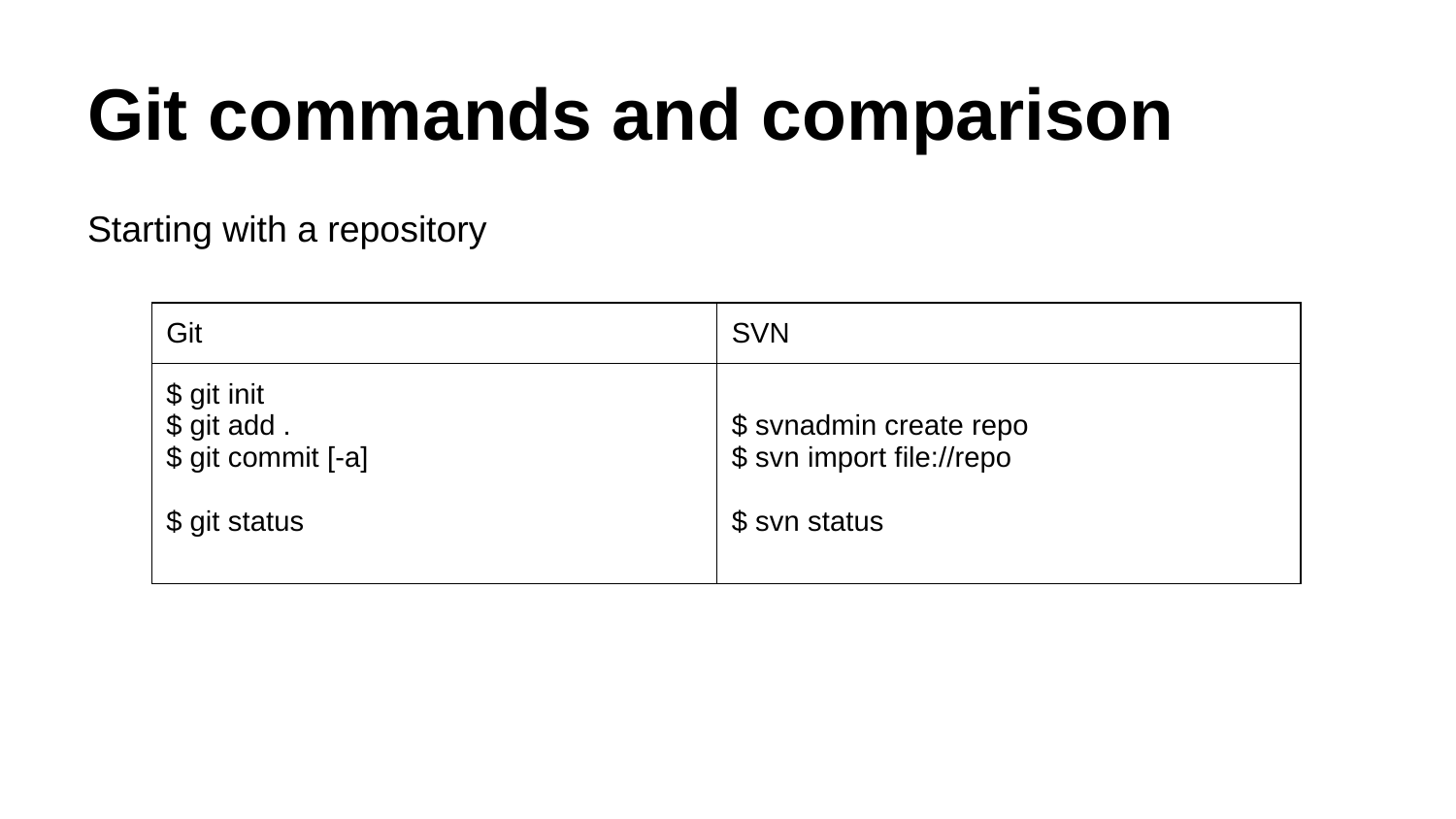

# Git commands and comparison
Starting with a repository
| Git | SVN |
| --- | --- |
| $ git init $ git add . $ git commit [-a] $ git status | $ svnadmin create repo $ svn import file://repo $ svn status |